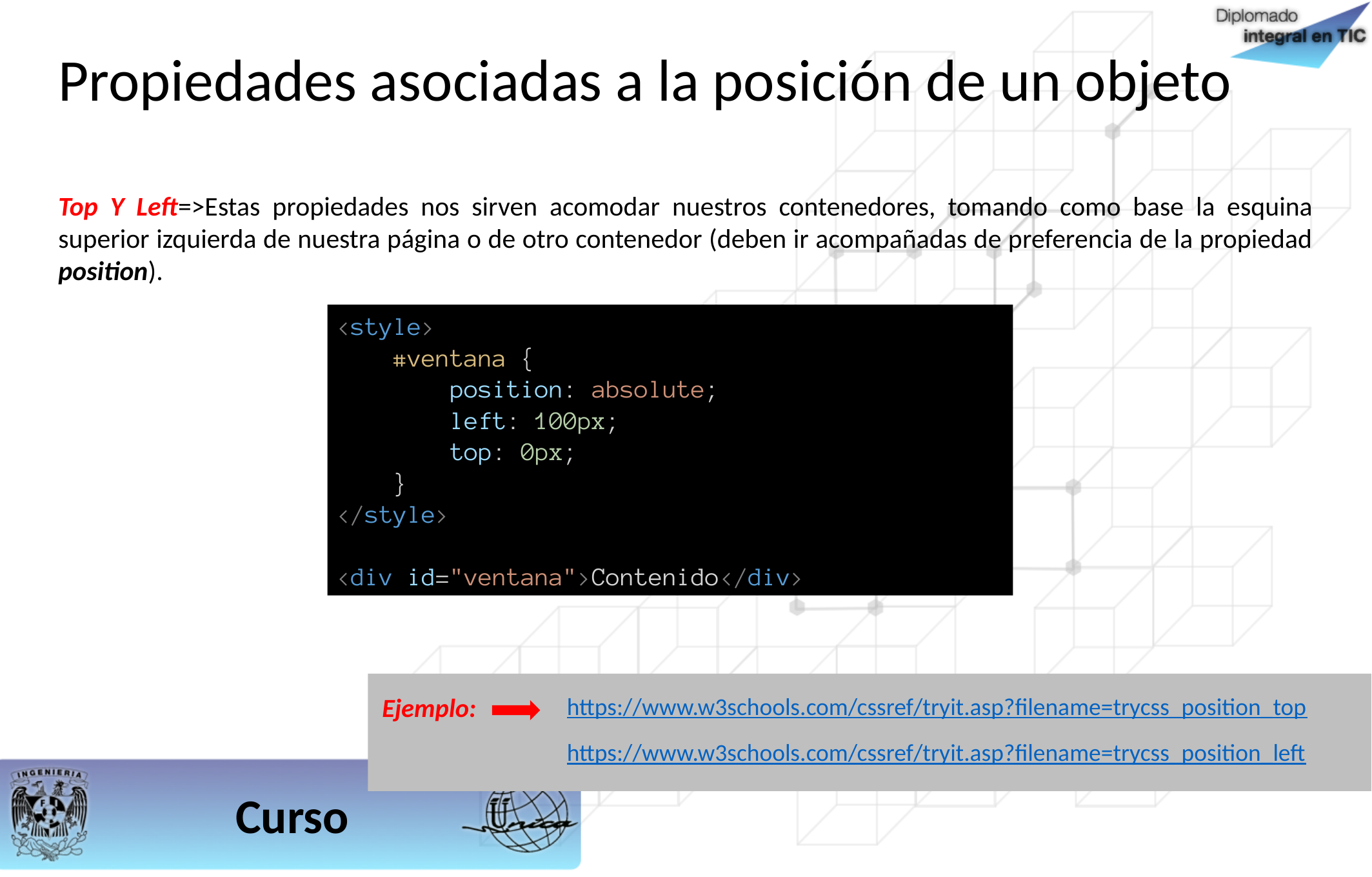

Propiedades asociadas a la posición de un objeto
Top Y Left=>Estas propiedades nos sirven acomodar nuestros contenedores, tomando como base la esquina superior izquierda de nuestra página o de otro contenedor (deben ir acompañadas de preferencia de la propiedad position).
<style>
    #ventana {
        position: absolute;
        left: 100px;
        top: 0px;
    }
</style>
<div id="ventana">Contenido</div>

https://www.w3schools.com/cssref/tryit.asp?filename=trycss_position_top
Ejemplo:

https://www.w3schools.com/cssref/tryit.asp?filename=trycss_position_left